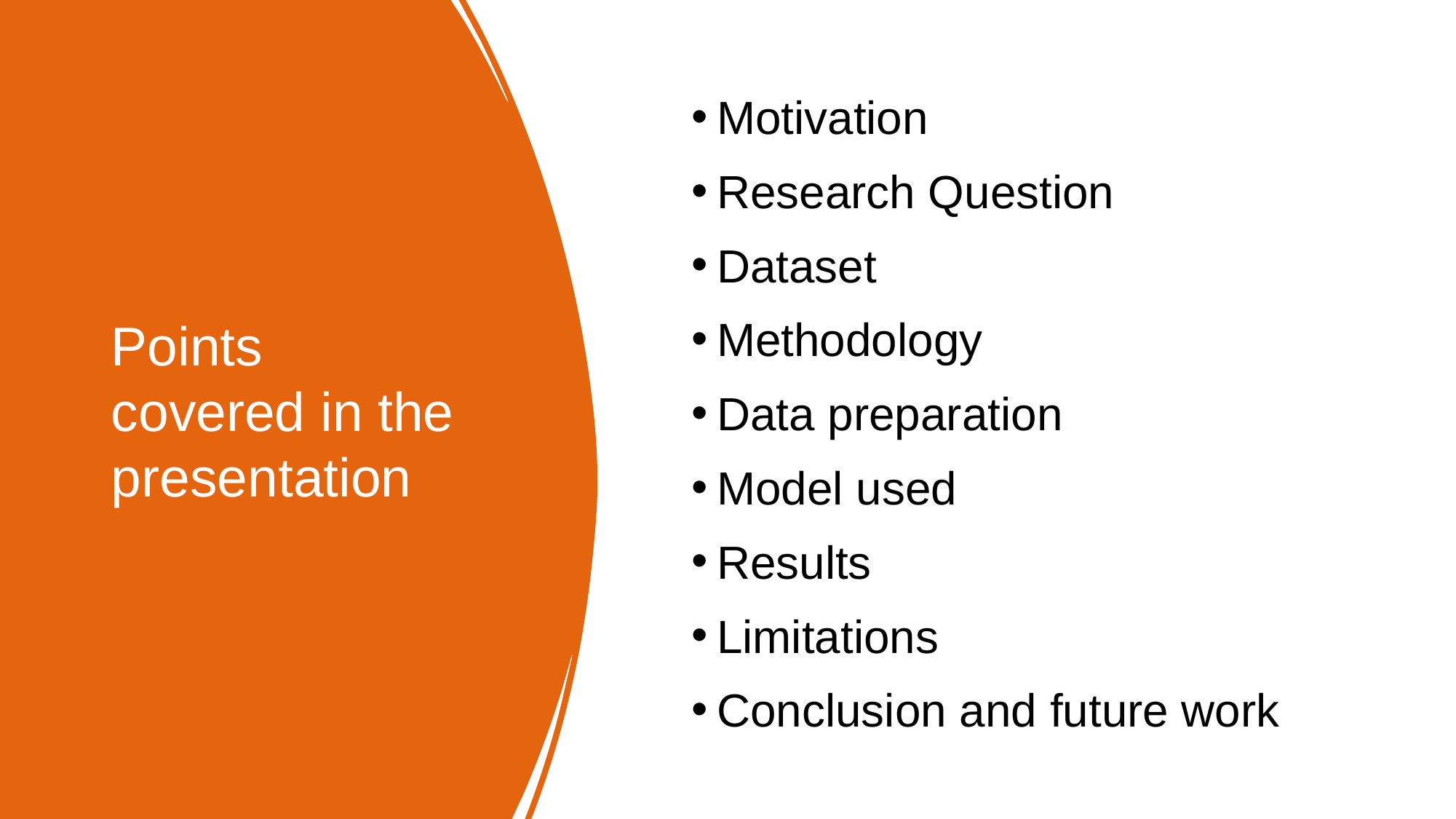

# Points covered in the presentation
Motivation
Research Question
Dataset
Methodology
Data preparation
Model used
Results
Limitations
Conclusion and future work